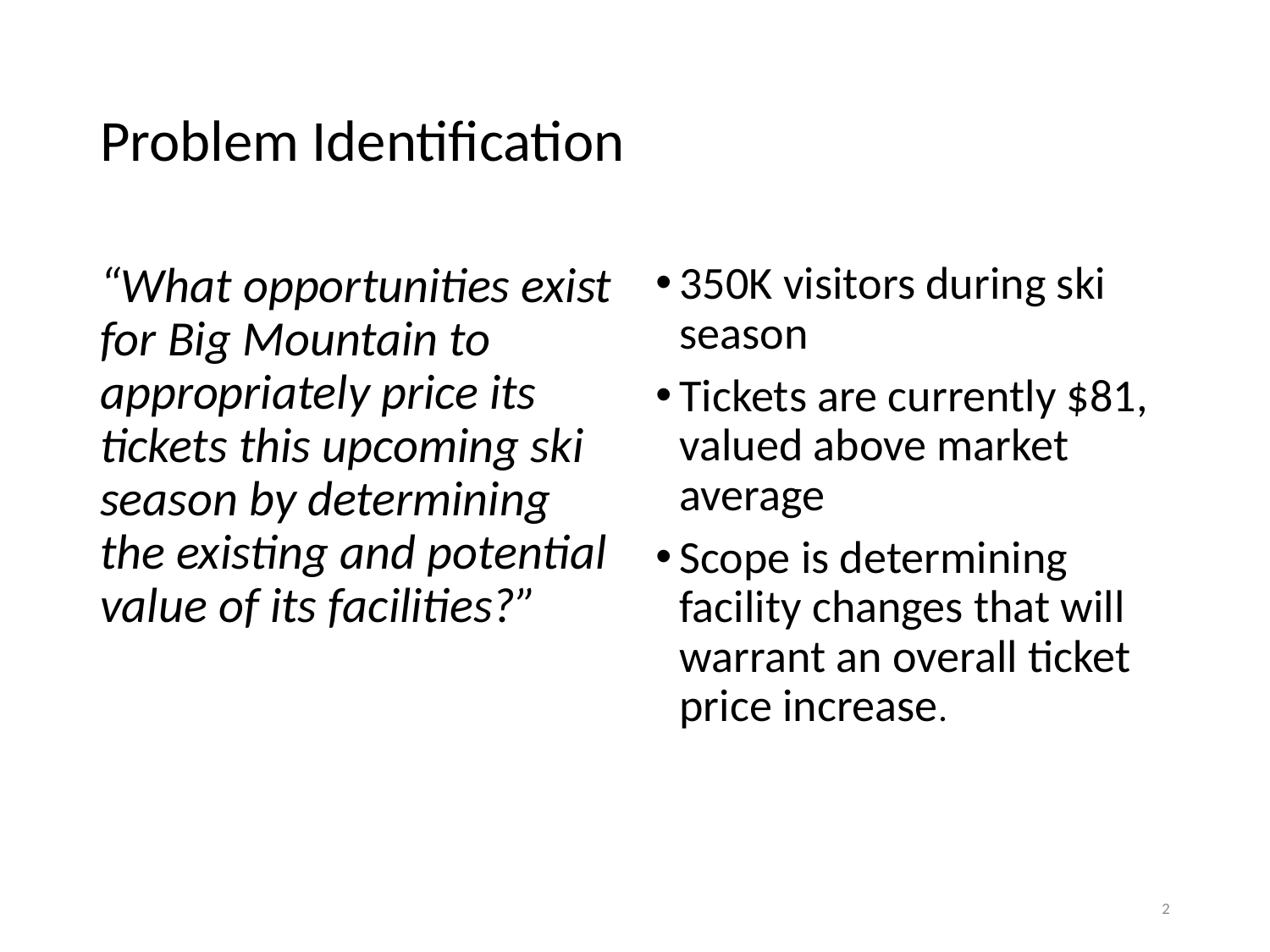

# Problem Identification
“What opportunities exist for Big Mountain to appropriately price its tickets this upcoming ski season by determining the existing and potential value of its facilities?”

350K visitors during ski season
Tickets are currently $81, valued above market average
Scope is determining facility changes that will warrant an overall ticket price increase.
2